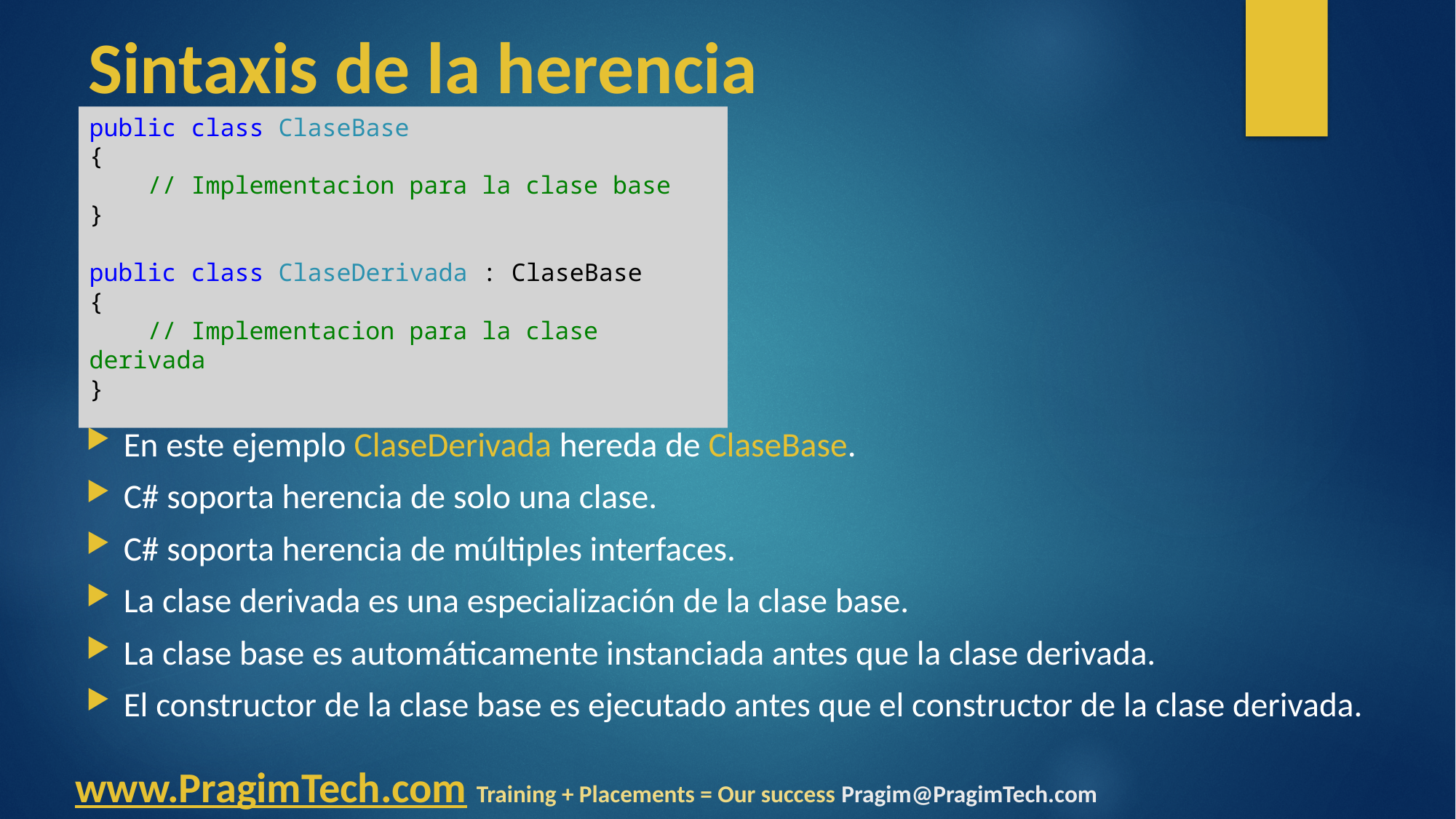

Sintaxis de la herencia
public class ClaseBase
{
    // Implementacion para la clase base
}

public class ClaseDerivada : ClaseBase
{
    // Implementacion para la clase derivada
}

En este ejemplo ClaseDerivada hereda de ClaseBase.
C# soporta herencia de solo una clase.
C# soporta herencia de múltiples interfaces.
La clase derivada es una especialización de la clase base.
La clase base es automáticamente instanciada antes que la clase derivada.
El constructor de la clase base es ejecutado antes que el constructor de la clase derivada.
www.PragimTech.com Training + Placements = Our success Pragim@PragimTech.com